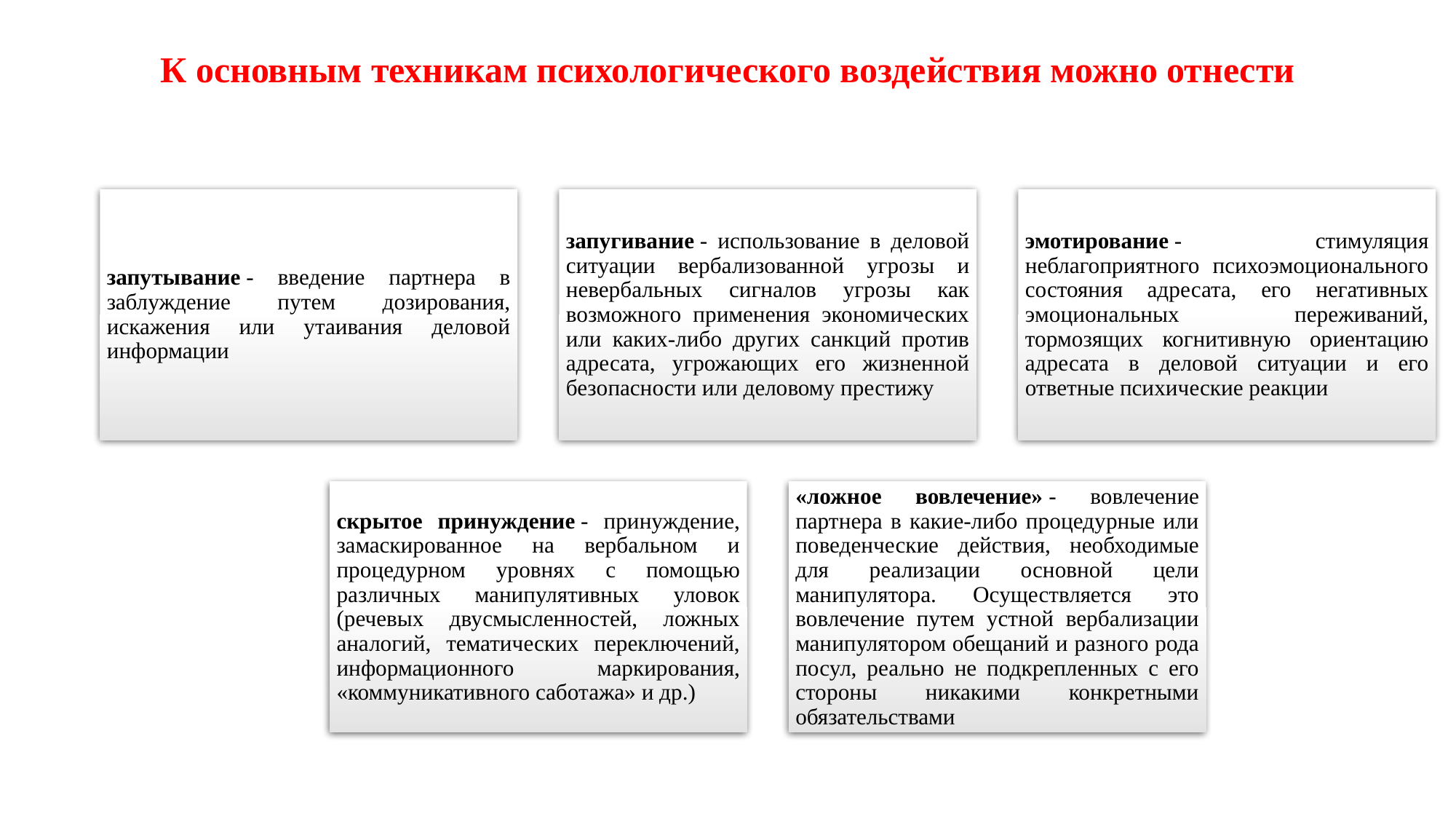

# К основным техникам психологического воздействия можно отнести
запутывание - введение партнера в заблуждение путем дозирования, искажения или утаивания деловой информации
запугивание - использование в деловой ситуации вербализованной угрозы и невербальных сигналов угрозы как возможного применения экономических или каких-либо других санкций против адресата, угрожающих его жизненной безопасности или деловому престижу
эмотирование - стимуляция неблагоприятного психоэмоционального состояния адресата, его негативных эмоциональных переживаний, тормозящих когнитивную ориентацию адресата в деловой ситуации и его ответные психические реакции
скрытое принуждение - принуждение, замаскированное на вербальном и процедурном уровнях с помощью различных манипулятивных уловок (речевых двусмысленностей, ложных аналогий, тематических переключений, информационного маркирования, «коммуникативного саботажа» и др.)
«ложное вовлечение» - вовлечение партнера в какие-либо процедурные или поведенческие действия, необходимые для реализации основной цели манипулятора. Осуществляется это вовлечение путем устной вербализации манипулятором обещаний и разного рода посул, реально не подкрепленных с его стороны никакими конкретными обязательствами